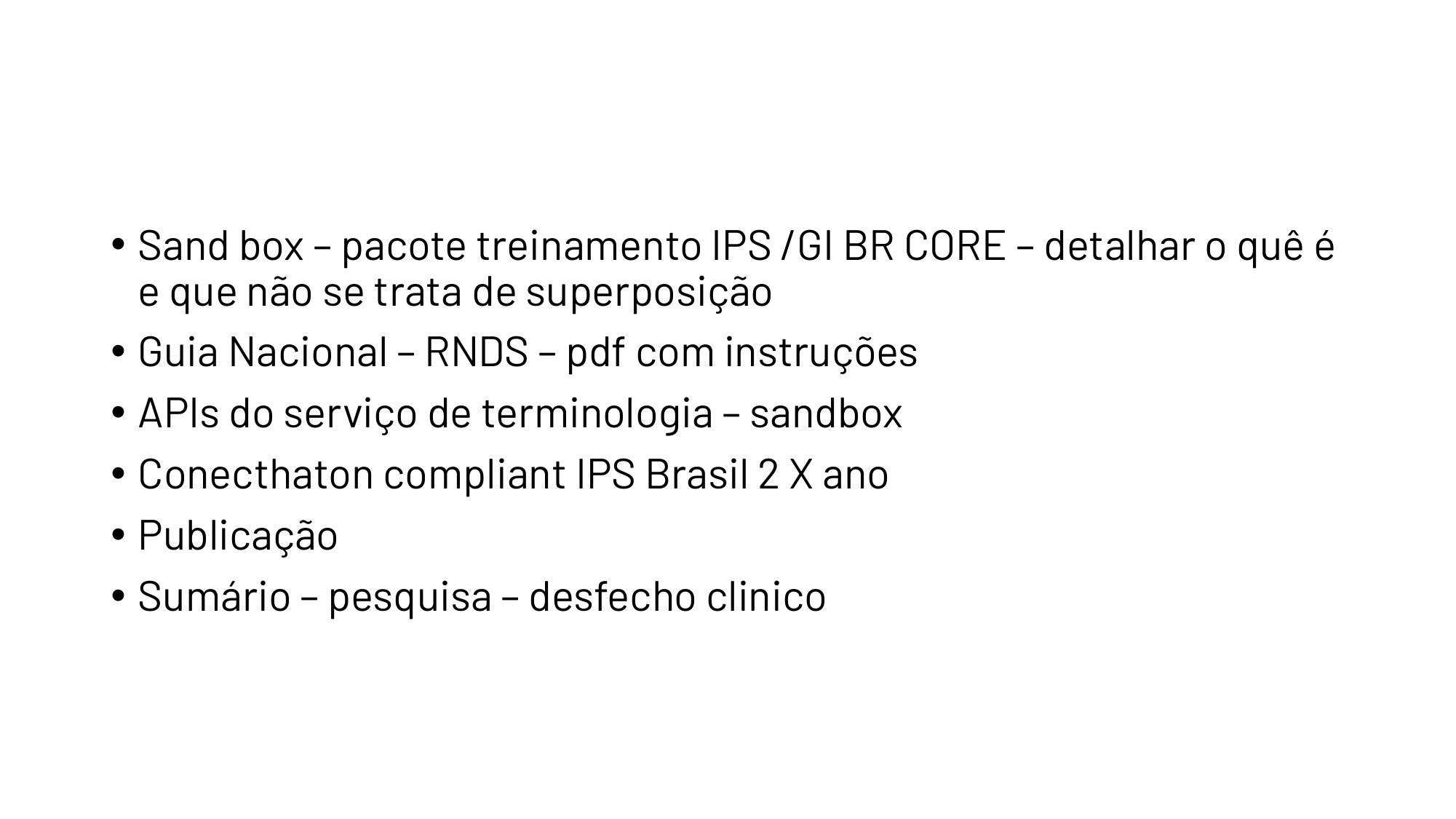

#
Sand box – pacote treinamento IPS /GI BR CORE – detalhar o quê é e que não se trata de superposição
Guia Nacional – RNDS – pdf com instruções
APIs do serviço de terminologia – sandbox
Conecthaton compliant IPS Brasil 2 X ano
Publicação
Sumário – pesquisa – desfecho clinico